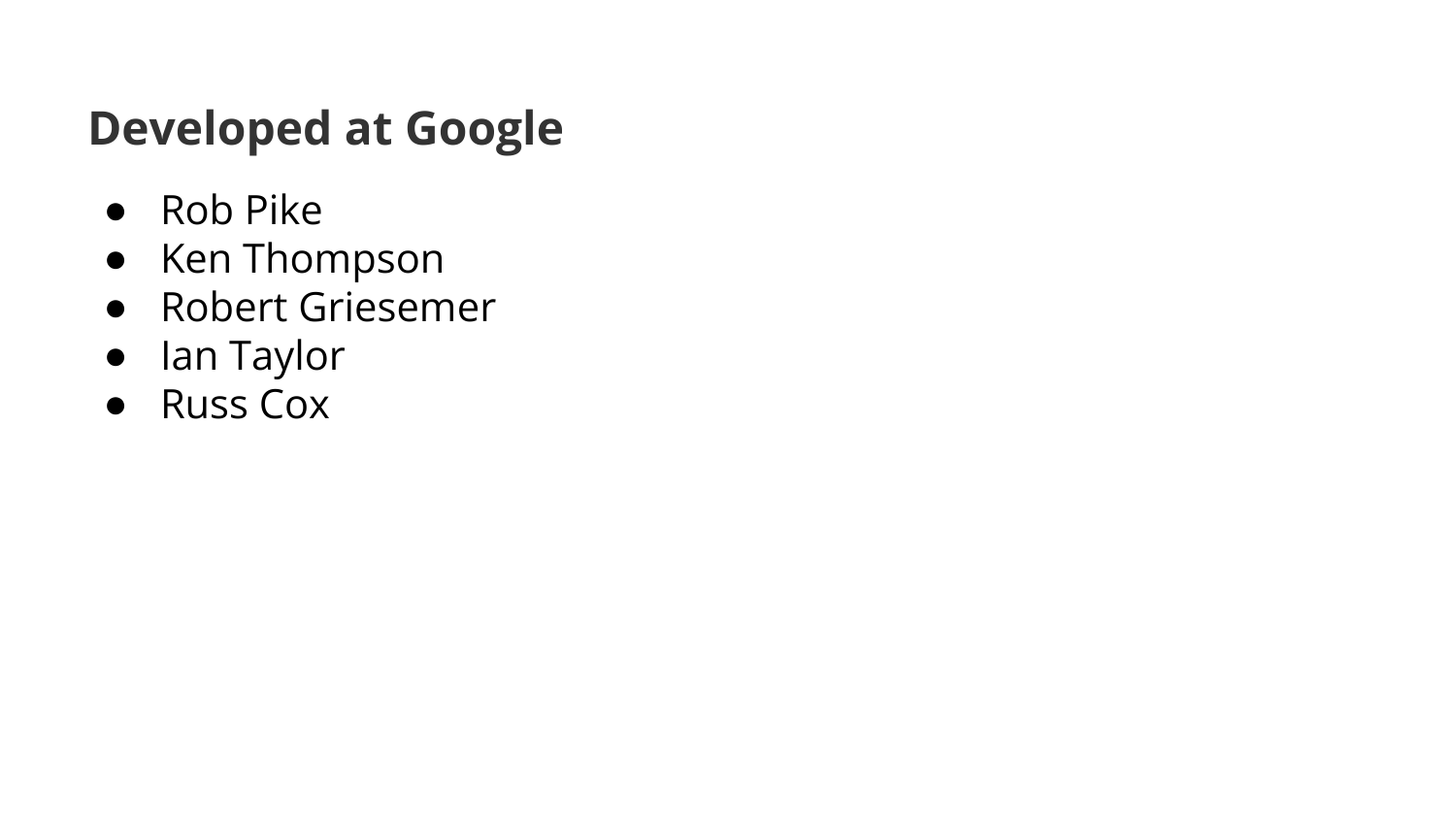

# Developed at Google
Rob Pike
Ken Thompson
Robert Griesemer
Ian Taylor
Russ Cox